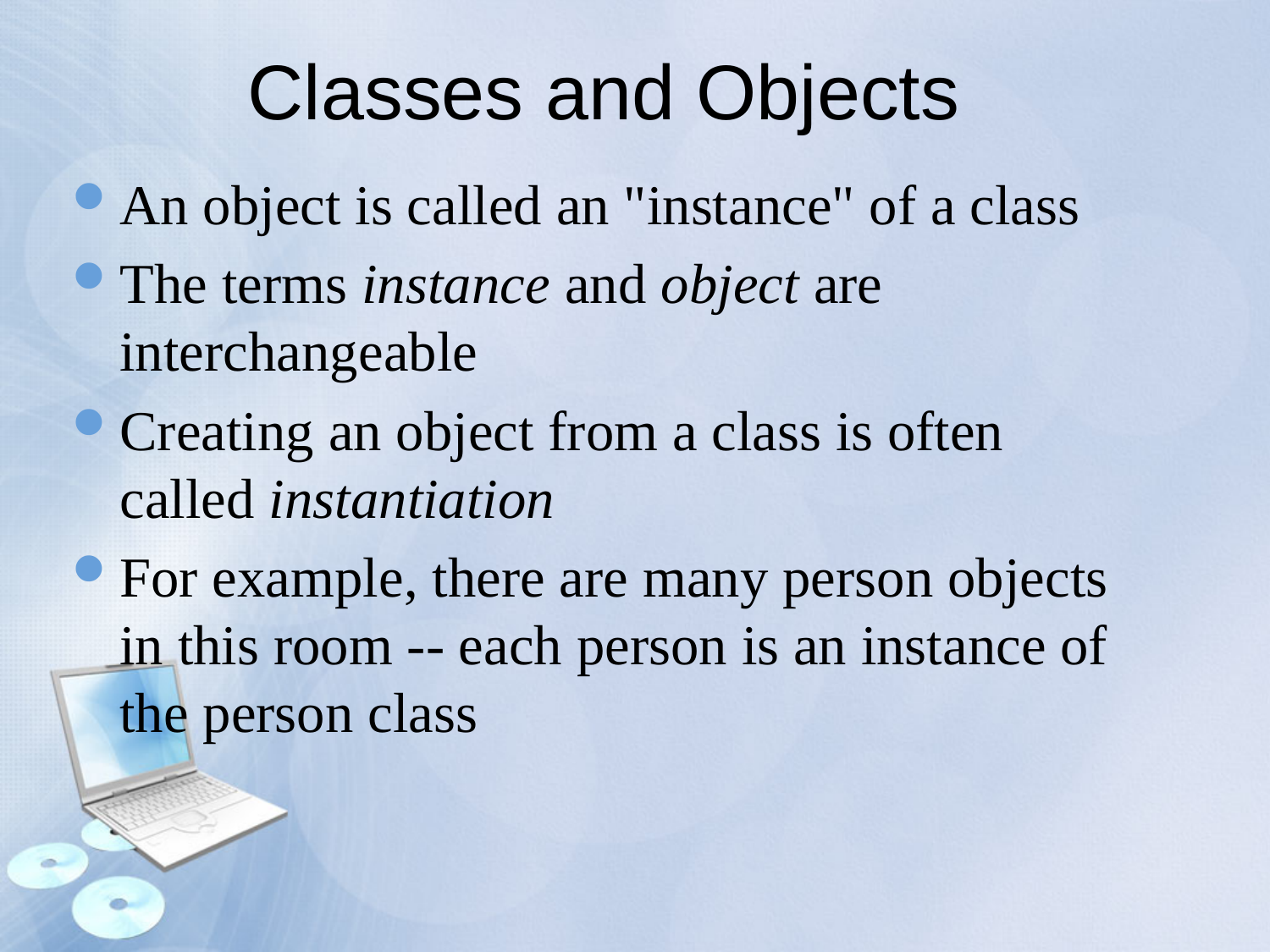

Classes and Objects
An object is called an "instance" of a class
The terms instance and object are interchangeable
Creating an object from a class is often called instantiation
For example, there are many person objects in this room -- each person is an instance of the person class